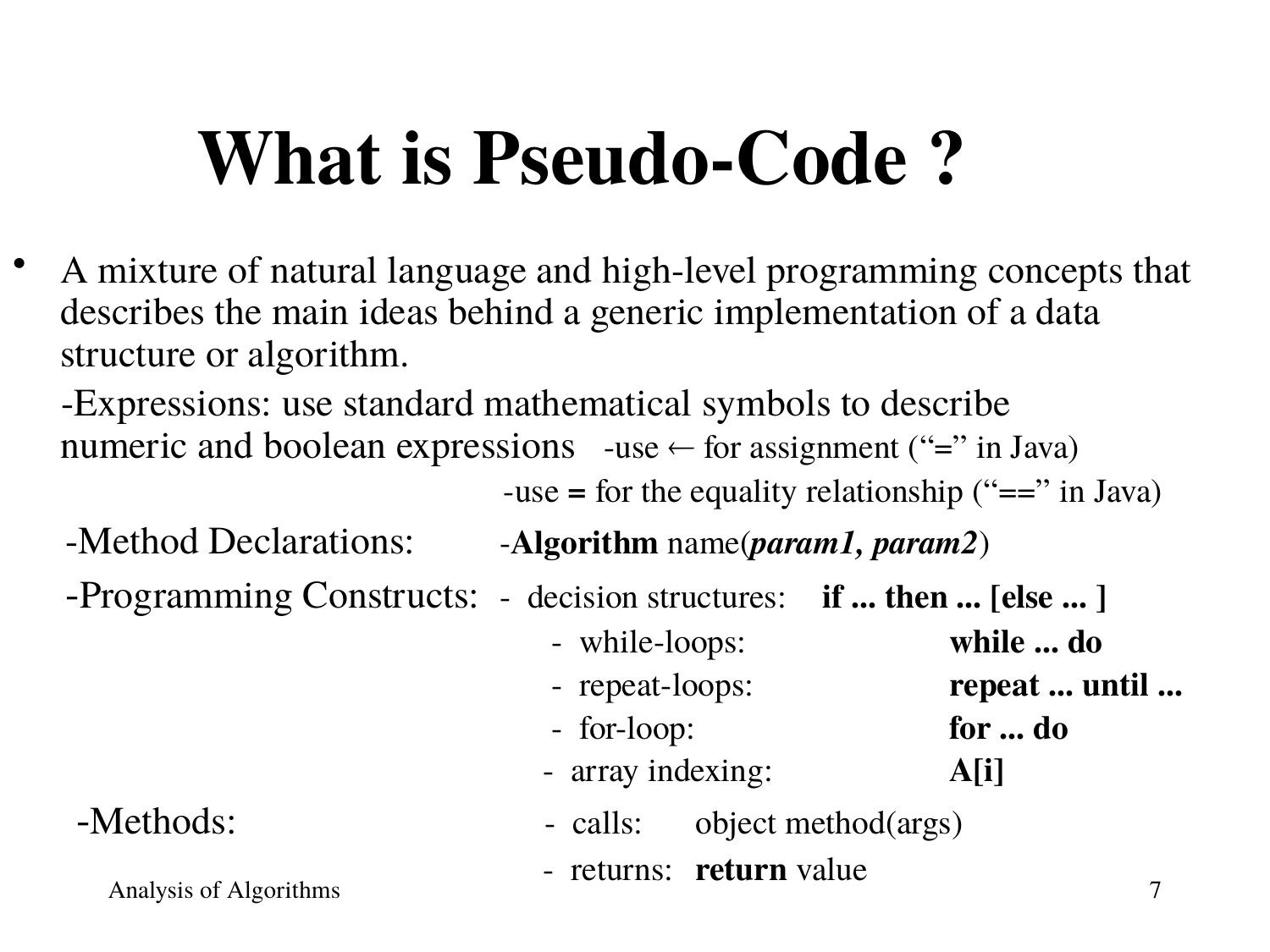

# What is Pseudo-Code ?
A mixture of natural language and high-level programming concepts that describes the main ideas behind a generic implementation of a data structure or algorithm.
     -Expressions: use standard mathematical symbols to describe         numeric and boolean expressions   -use ← for assignment (“=” in Java)
                                                          -use = for the equality relationship (“==” in Java)
     -Method Declarations:        -Algorithm name(param1, param2)
     -Programming Constructs:  -  decision structures:	if ... then ... [else ... ]
				             -  while-loops: 	               while ... do
				             -  repeat-loops: 	               repeat ... until ...
       			             -  for-loop:                              for ... do
				            -  array indexing:          	A[i]
      -Methods:		           -  calls: 	object method(args)
           			            -  returns:	return value
Analysis of Algorithms
7